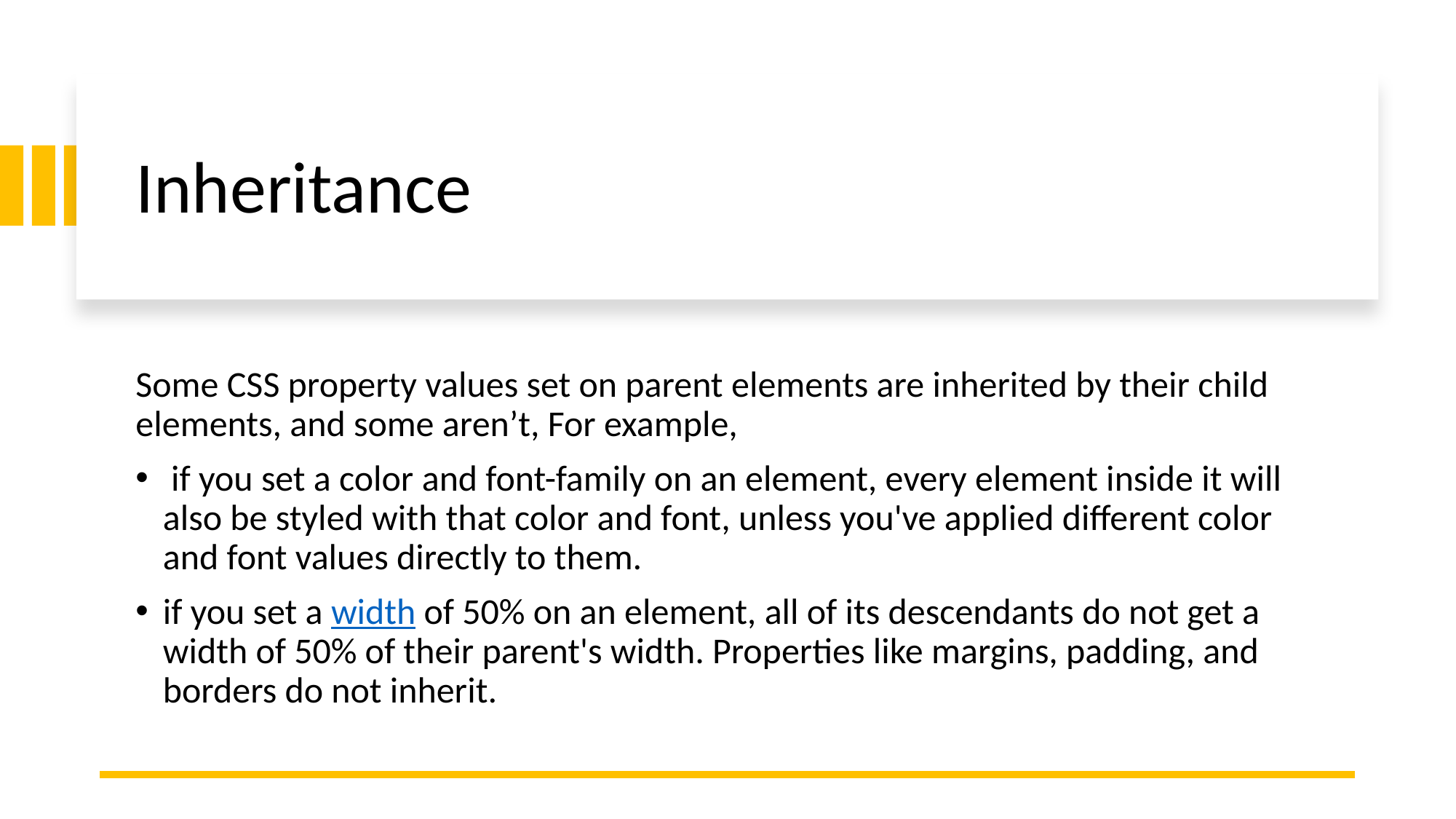

# Inheritance

Some CSS property values set on parent elements are inherited by their child elements, and some aren’t, For example,
 if you set a color and font-family on an element, every element inside it will also be styled with that color and font, unless you've applied different color and font values directly to them.
if you set a width of 50% on an element, all of its descendants do not get a width of 50% of their parent's width. Properties like margins, padding, and borders do not inherit.